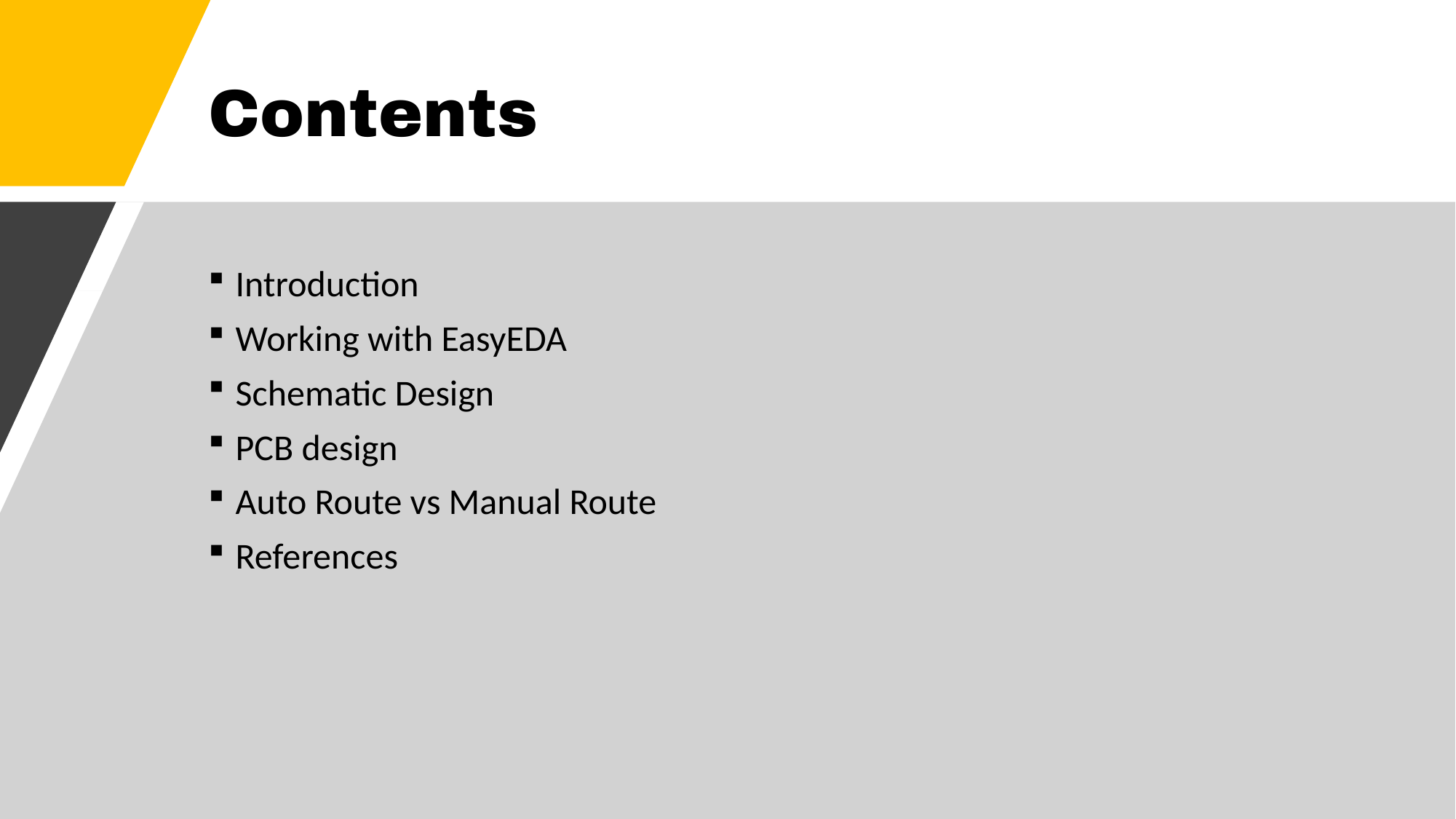

# Contents

Introduction
Working with EasyEDA
Schematic Design
PCB design
Auto Route vs Manual Route
References